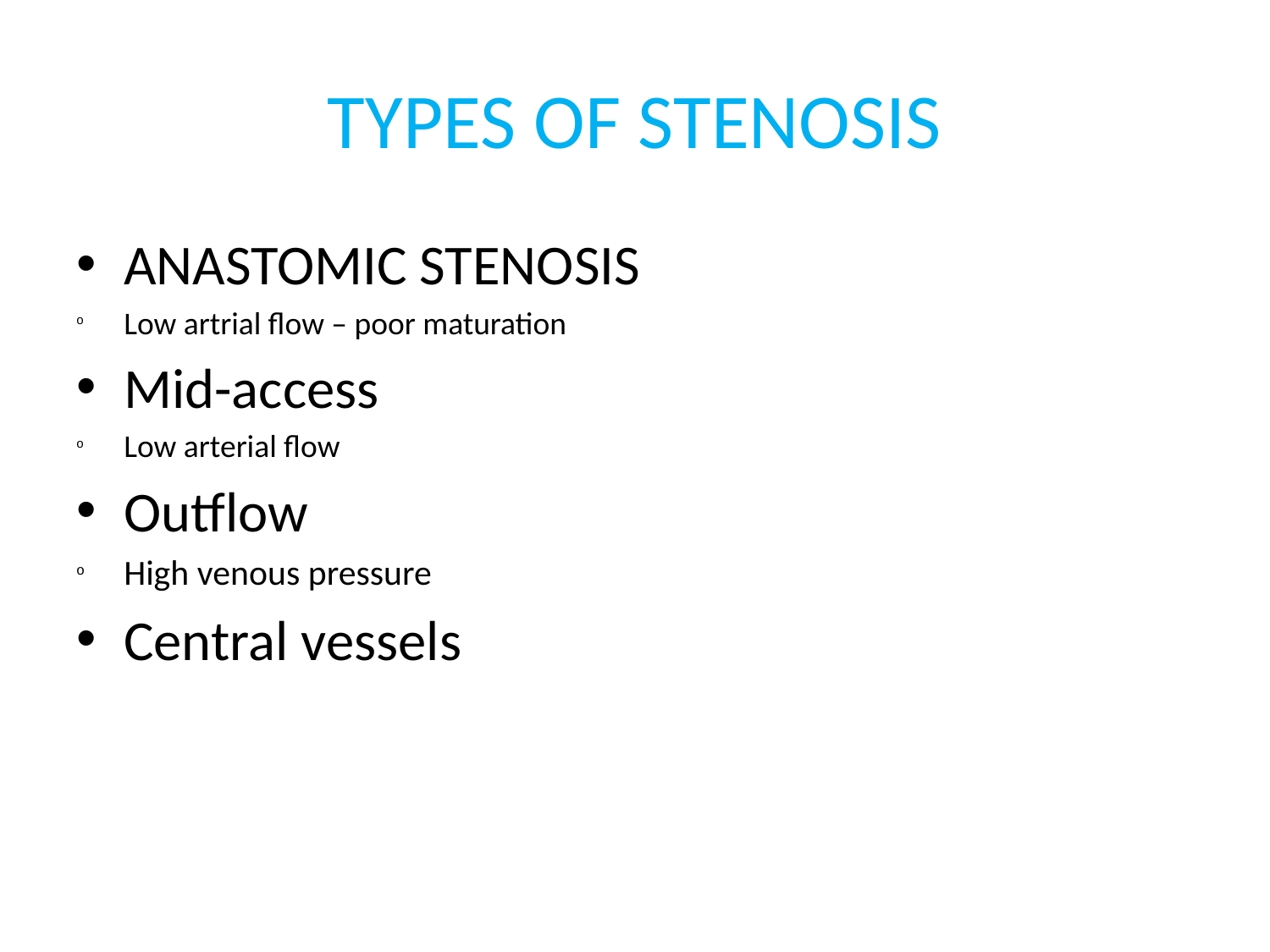

# TYPES OF STENOSIS
ANASTOMIC STENOSIS
Low artrial flow – poor maturation
Mid-access
Low arterial flow
Outflow
High venous pressure
Central vessels